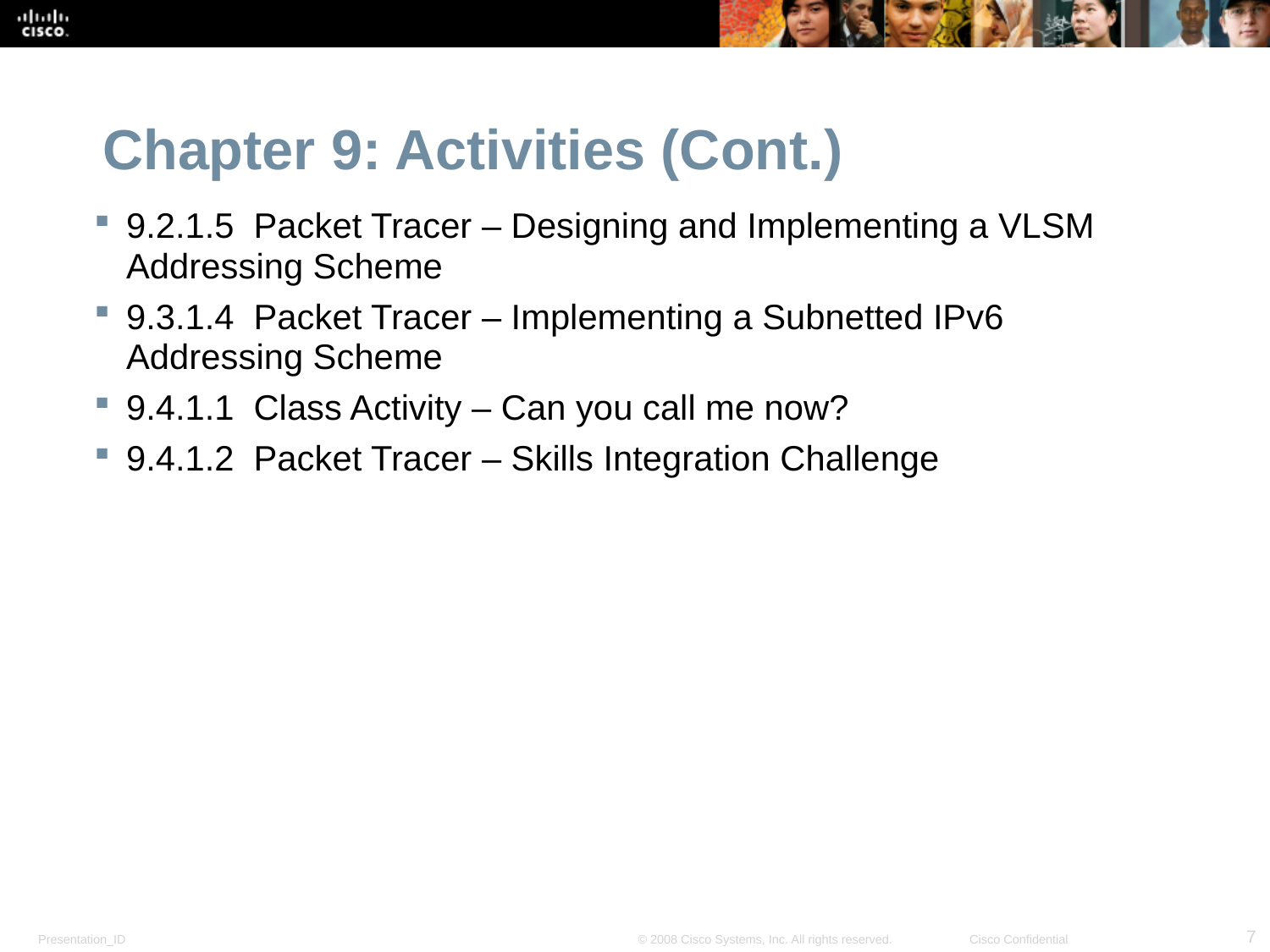

Chapter 9: Activities (Cont.)
9.2.1.5  Packet Tracer – Designing and Implementing a VLSM Addressing Scheme
9.3.1.4  Packet Tracer – Implementing a Subnetted IPv6 Addressing Scheme
9.4.1.1  Class Activity – Can you call me now?
9.4.1.2  Packet Tracer – Skills Integration Challenge